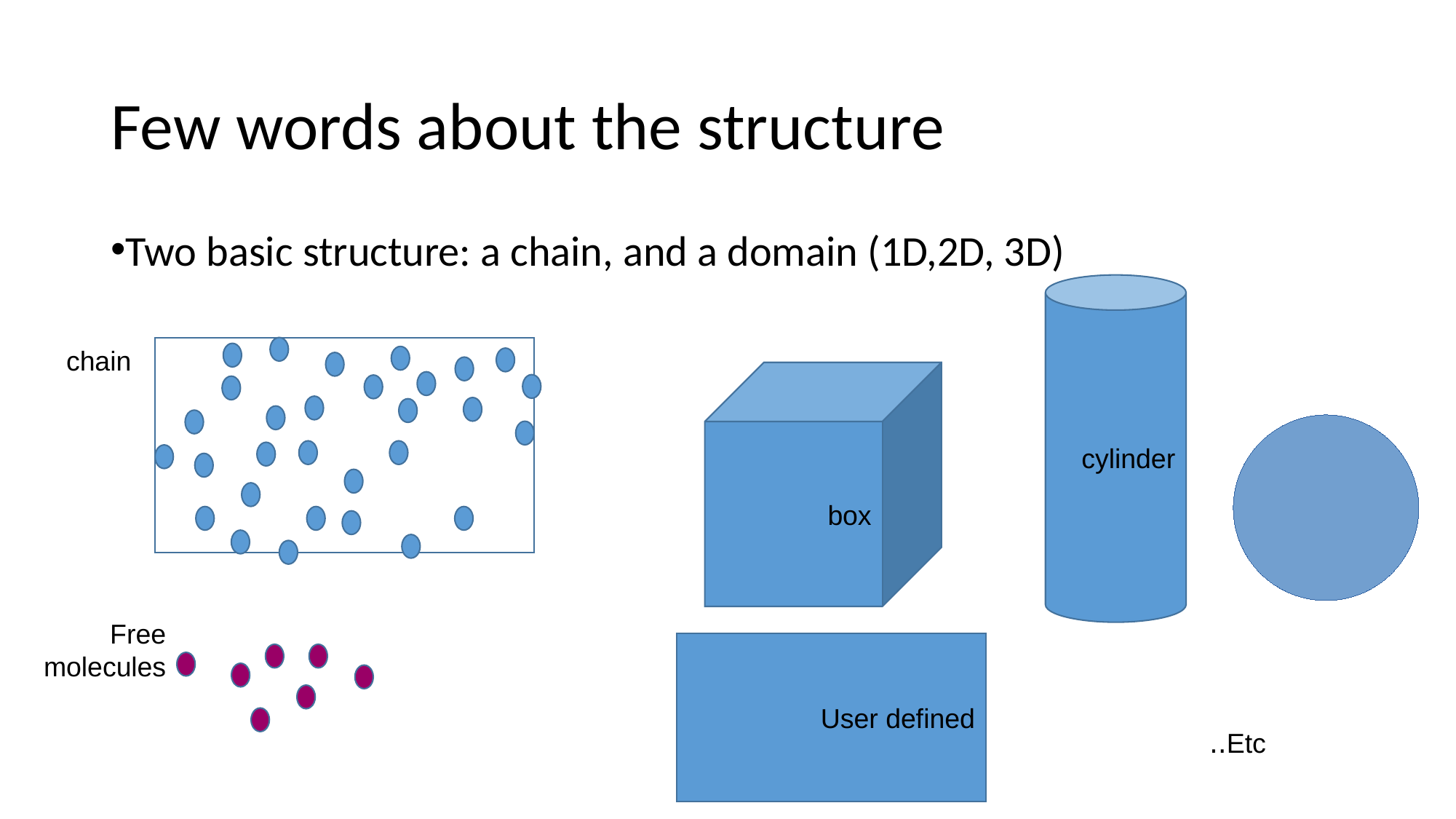

Few words about the structure
Two basic structure: a chain, and a domain (1D,2D, 3D)

cylinder

chain

box

Free molecules
User defined

Etc..